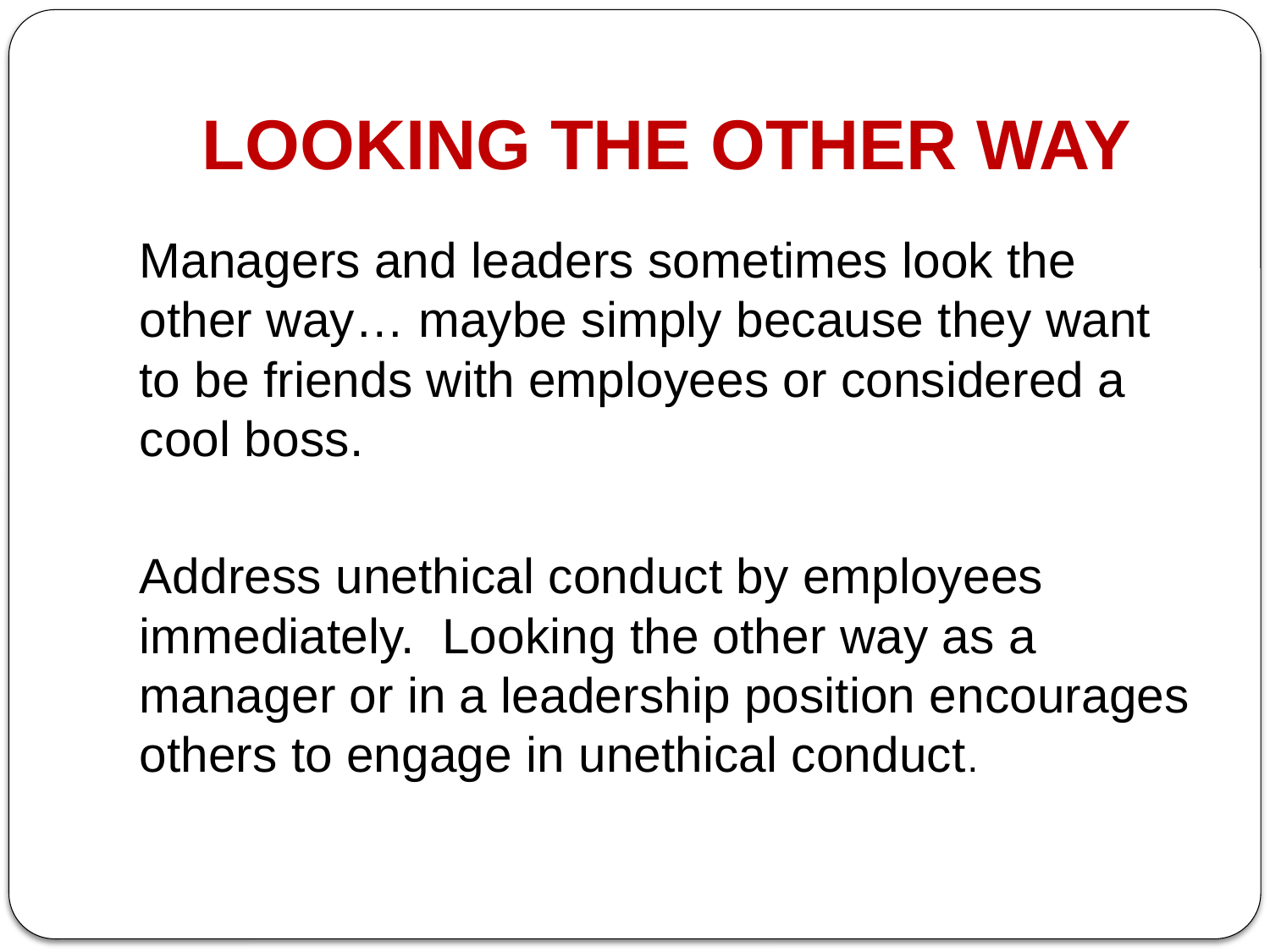

# LOOKING THE OTHER WAY
Managers and leaders sometimes look the other way… maybe simply because they want to be friends with employees or considered a cool boss.

Address unethical conduct by employees immediately.  Looking the other way as a manager or in a leadership position encourages others to engage in unethical conduct.